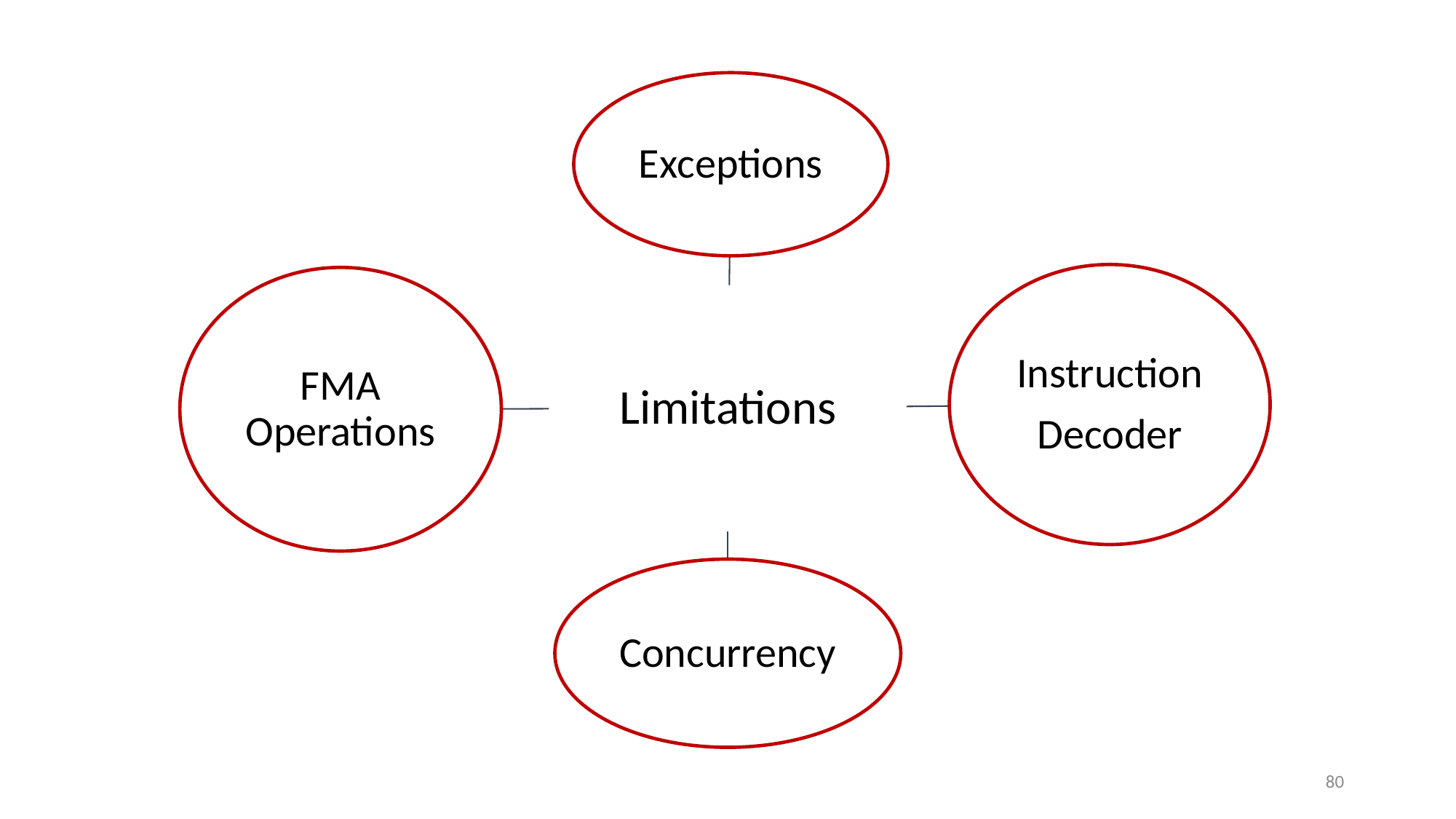

Limitations

Exceptions

Instruction
Decoder

Concurrency

FMA Operations
80